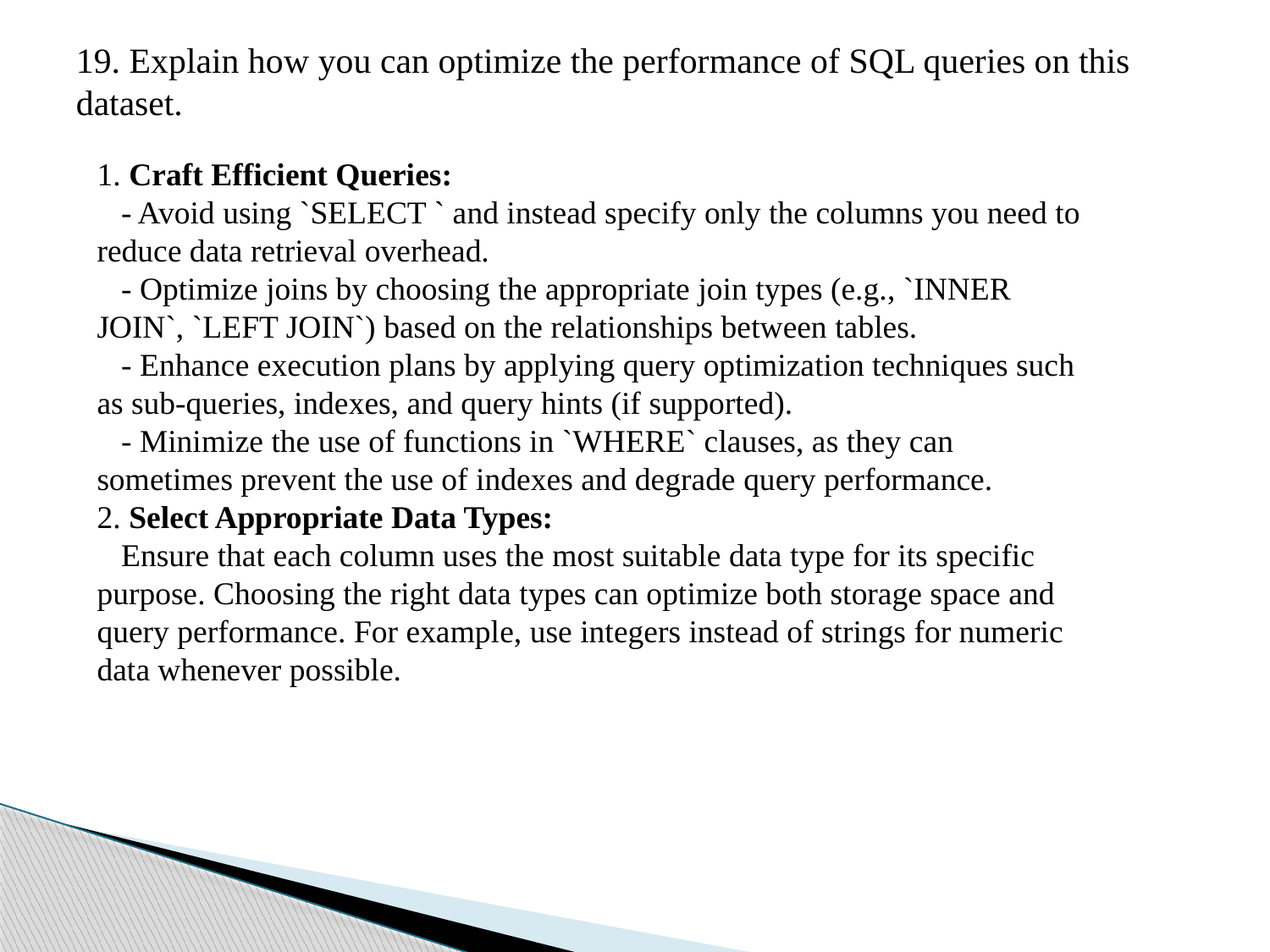

19. Explain how you can optimize the performance of SQL queries on this dataset.
1. Craft Efficient Queries:
   - Avoid using `SELECT ` and instead specify only the columns you need to reduce data retrieval overhead.
   - Optimize joins by choosing the appropriate join types (e.g., `INNER JOIN`, `LEFT JOIN`) based on the relationships between tables.
   - Enhance execution plans by applying query optimization techniques such as sub-queries, indexes, and query hints (if supported).
   - Minimize the use of functions in `WHERE` clauses, as they can sometimes prevent the use of indexes and degrade query performance.
2. Select Appropriate Data Types:
   Ensure that each column uses the most suitable data type for its specific purpose. Choosing the right data types can optimize both storage space and query performance. For example, use integers instead of strings for numeric data whenever possible.